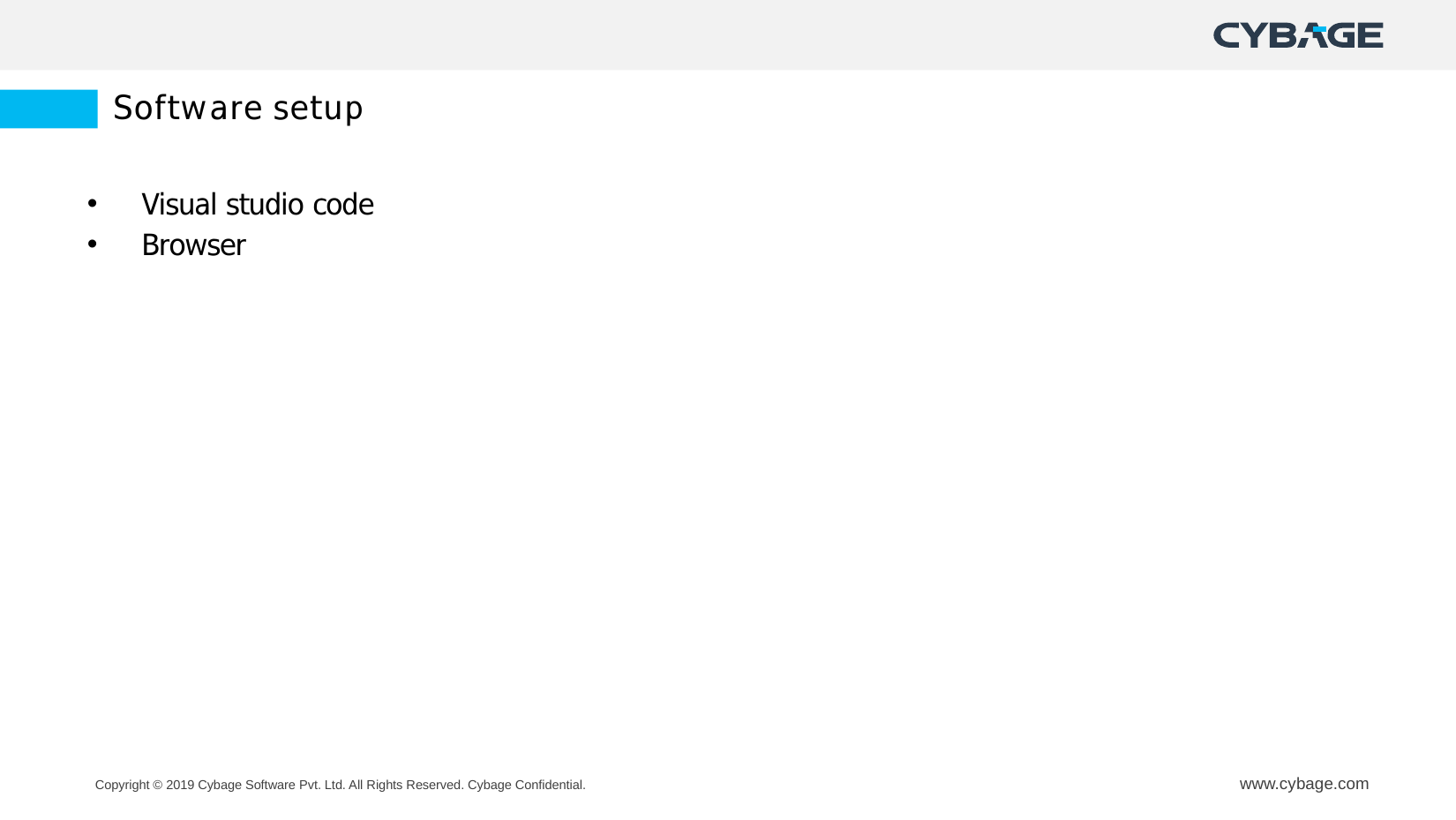

# Software setup
Visual studio code
Browser